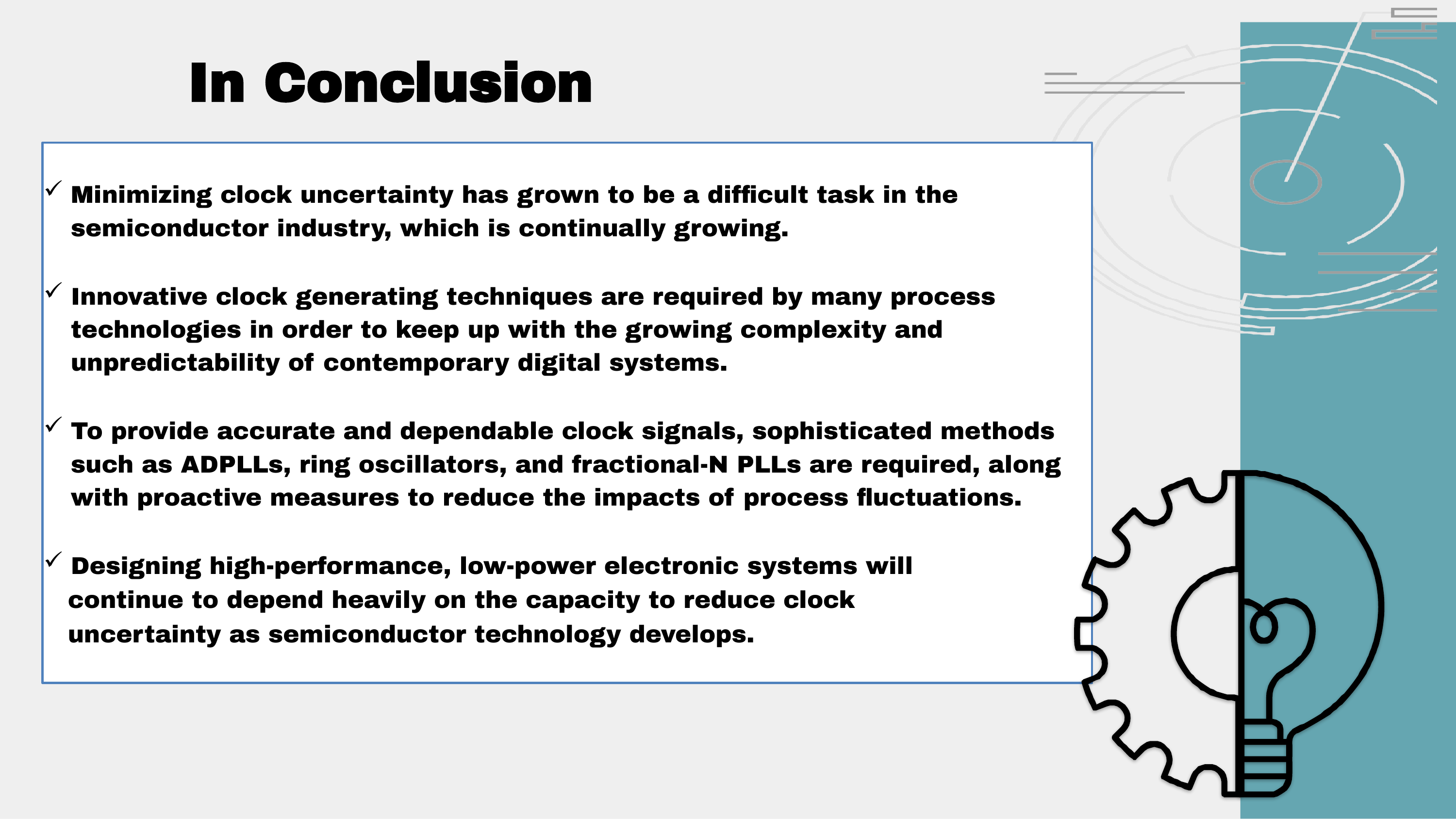

# In Conclusion

Minimizing clock uncertainty has grown to be a difficult task in the semiconductor industry, which is continually growing.

Innovative clock generating techniques are required by many process technologies in order to keep up with the growing complexity and unpredictability of contemporary digital systems.

To provide accurate and dependable clock signals, sophisticated methods such as ADPLLs, ring oscillators, and fractional-N PLLs are required, along with proactive measures to reduce the impacts of process fluctuations.

Designing high-performance, low-power electronic systems will
   continue to depend heavily on the capacity to reduce clock
   uncertainty as semiconductor technology develops.